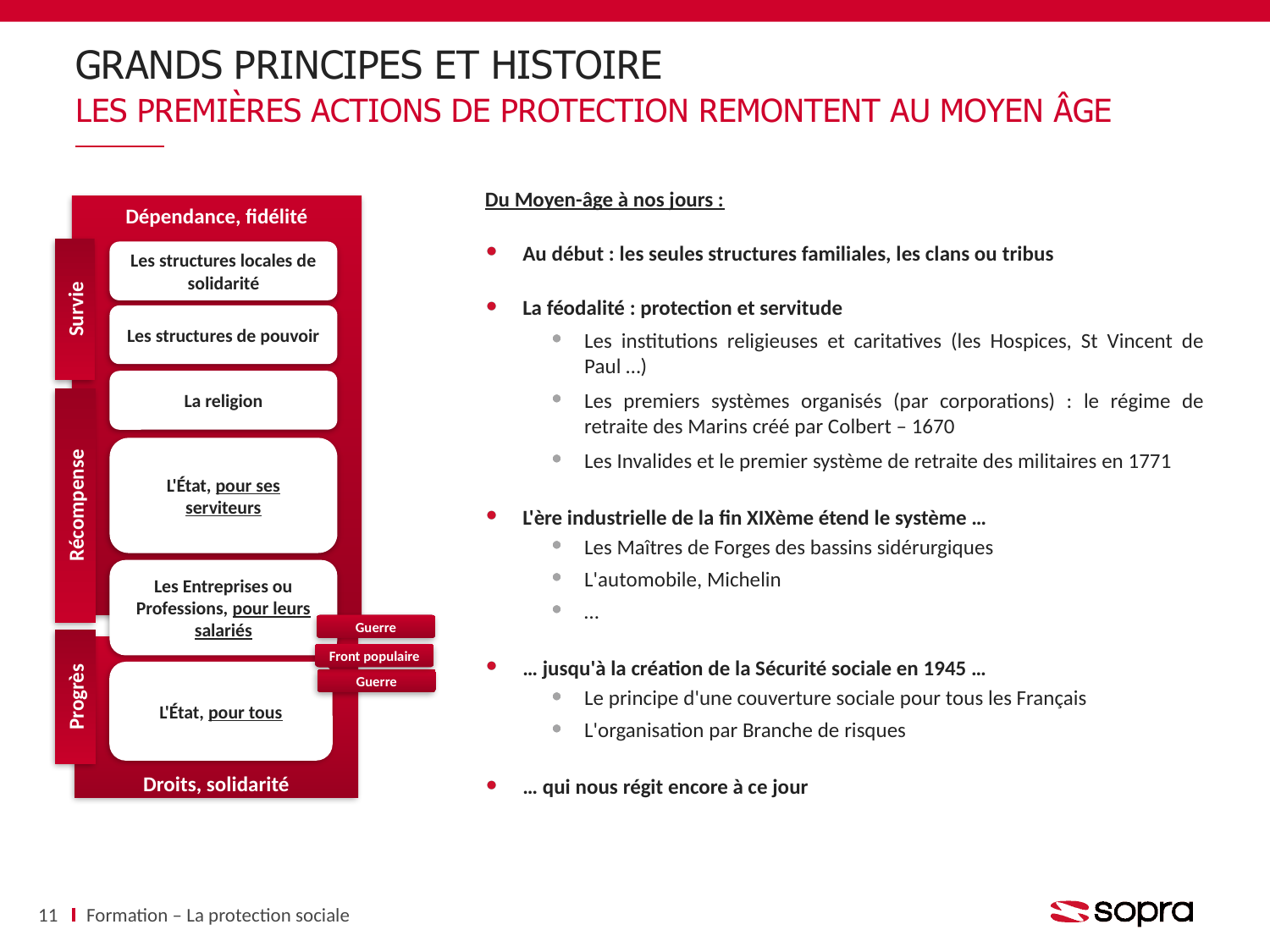

# Grands principes et histoire
Les premières actions de protection remontent au moyen âge

Du Moyen-âge à nos jours :
Au début : les seules structures familiales, les clans ou tribus
La féodalité : protection et servitude
Les institutions religieuses et caritatives (les Hospices, St Vincent de Paul …)
Les premiers systèmes organisés (par corporations) : le régime de retraite des Marins créé par Colbert – 1670
Les Invalides et le premier système de retraite des militaires en 1771
L'ère industrielle de la fin XIXème étend le système …
Les Maîtres de Forges des bassins sidérurgiques
L'automobile, Michelin
…
… jusqu'à la création de la Sécurité sociale en 1945 …
Le principe d'une couverture sociale pour tous les Français
L'organisation par Branche de risques
… qui nous régit encore à ce jour

Dépendance, fidélité
Survie
Les structures locales de solidarité
Les structures de pouvoir
La religion
Récompense
L'État, pour ses serviteurs
Les Entreprises ou Professions, pour leurs salariés
Guerre
Progrès
Droits, solidarité
Front populaire
L'État, pour tous
Guerre
11
Formation – La protection sociale